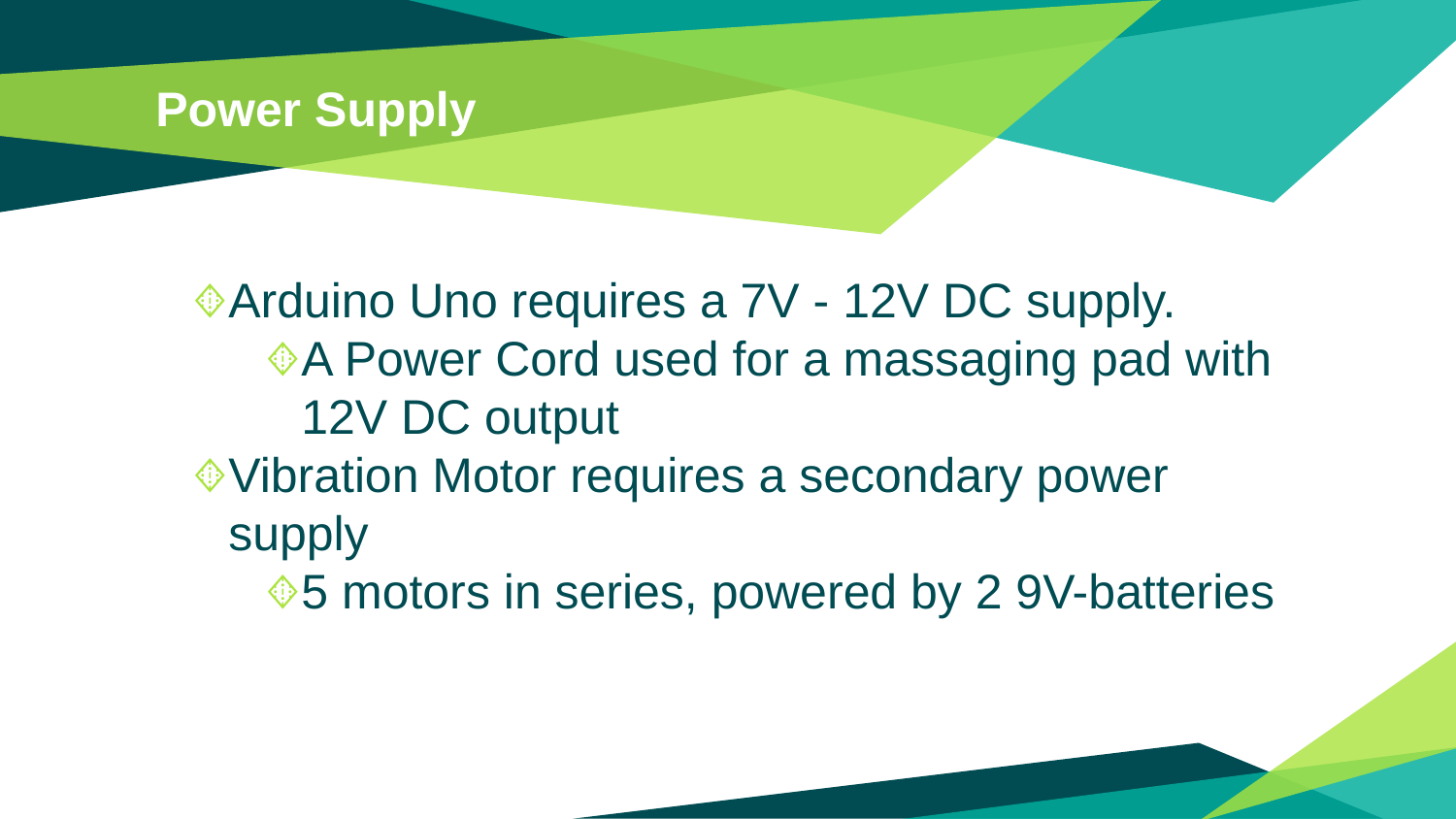

# Power Supply
Arduino Uno requires a 7V - 12V DC supply.
A Power Cord used for a massaging pad with 12V DC output
Vibration Motor requires a secondary power supply
5 motors in series, powered by 2 9V-batteries